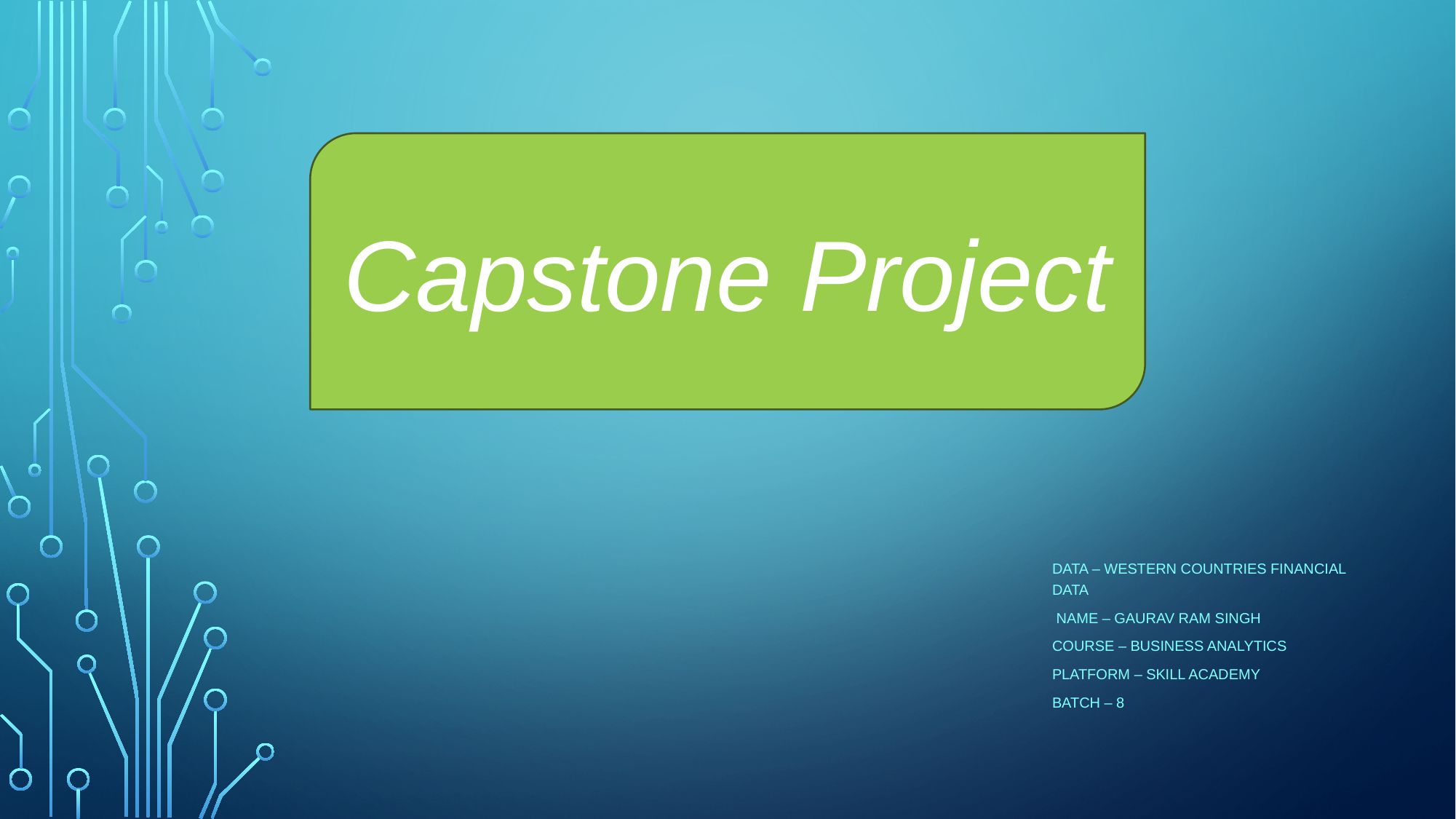

Capstone Project
Data – western Countries Financial Data
 Name – Gaurav ram singh
Course – Business Analytics
Platform – Skill academy
Batch – 8